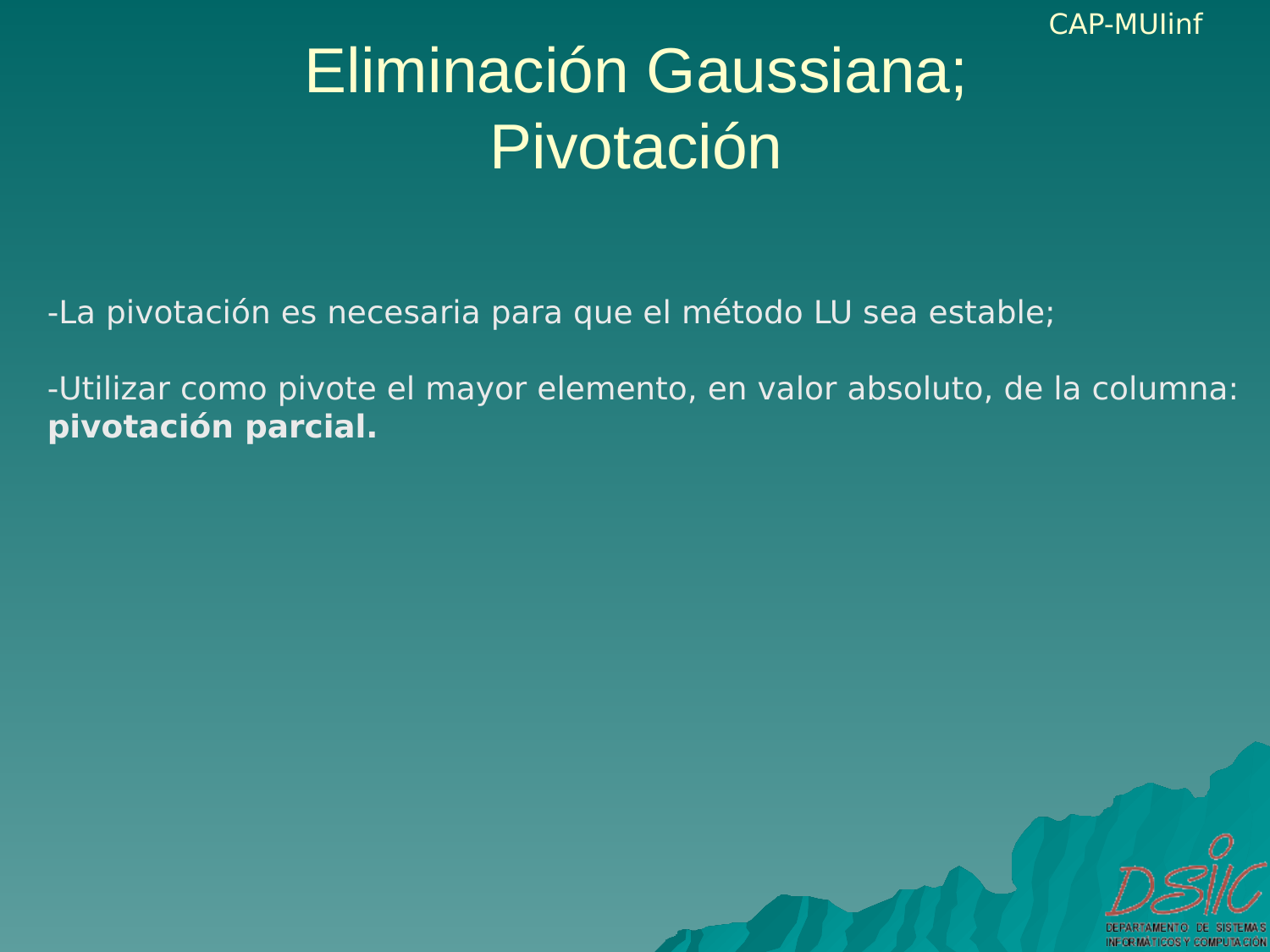

Eliminación Gaussiana;
Pivotación

-La pivotación es necesaria para que el método LU sea estable;

-Utilizar como pivote el mayor elemento, en valor absoluto, de la columna: pivotación parcial.